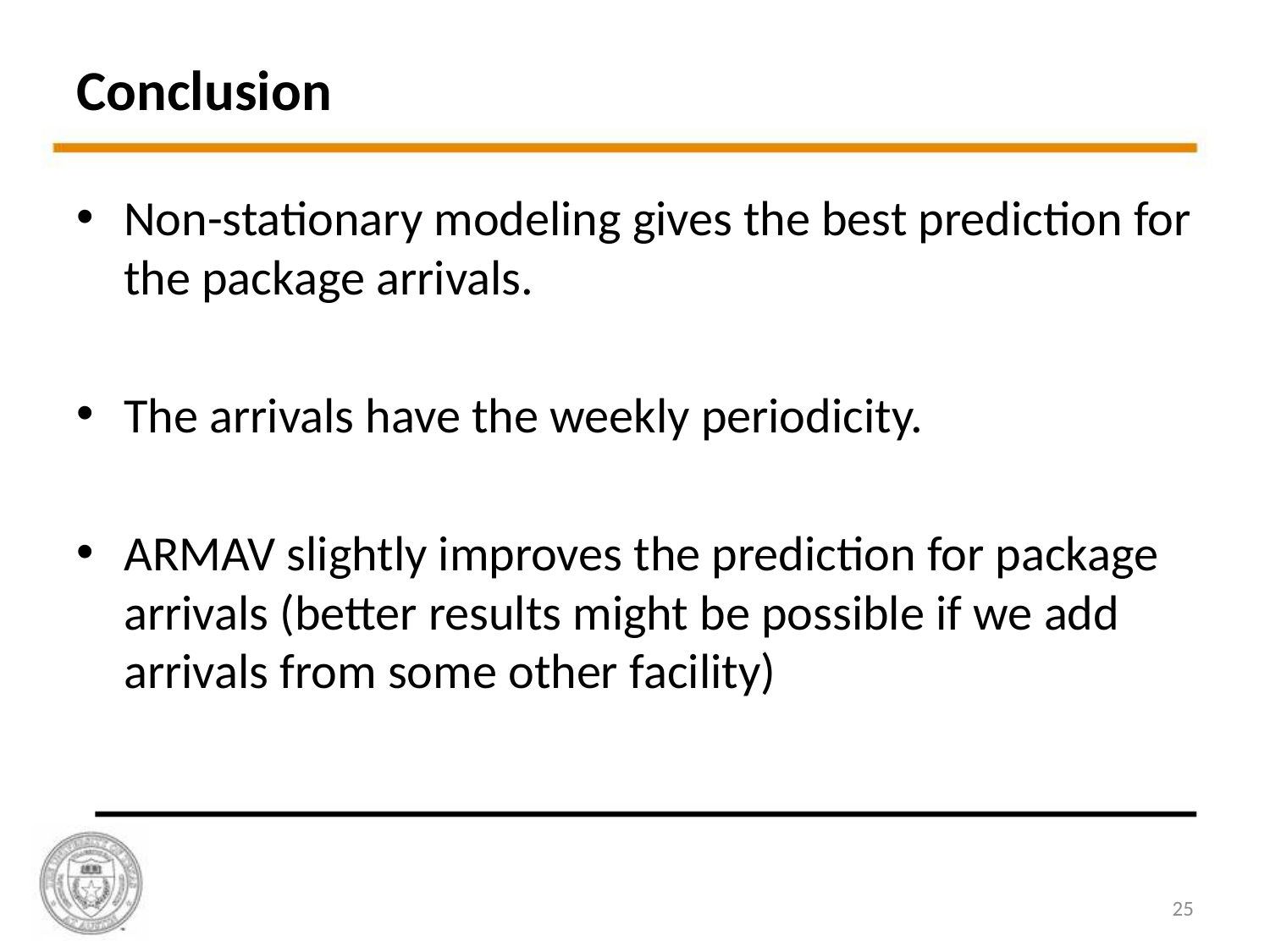

Conclusion
Non-stationary modeling gives the best prediction for the package arrivals.

The arrivals have the weekly periodicity.

ARMAV slightly improves the prediction for package arrivals (better results might be possible if we add arrivals from some other facility)
25